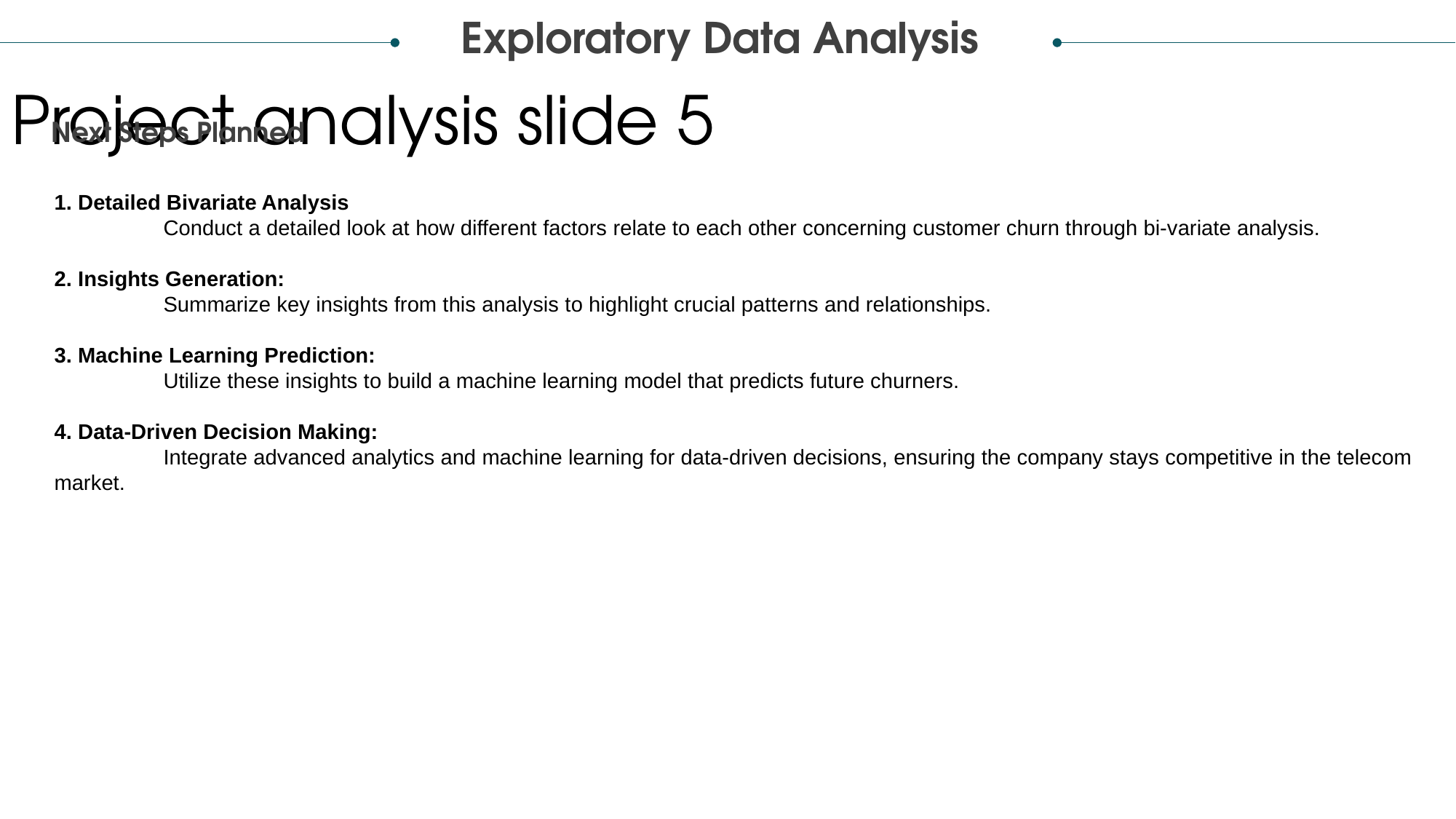

Exploratory Data Analysis
Project analysis slide 5
 Next Steps Planned
1. Detailed Bivariate Analysis
	Conduct a detailed look at how different factors relate to each other concerning customer churn through bi-variate analysis.

2. Insights Generation:
	Summarize key insights from this analysis to highlight crucial patterns and relationships.

3. Machine Learning Prediction:
	Utilize these insights to build a machine learning model that predicts future churners.

4. Data-Driven Decision Making:
	Integrate advanced analytics and machine learning for data-driven decisions, ensuring the company stays competitive in the telecom market.